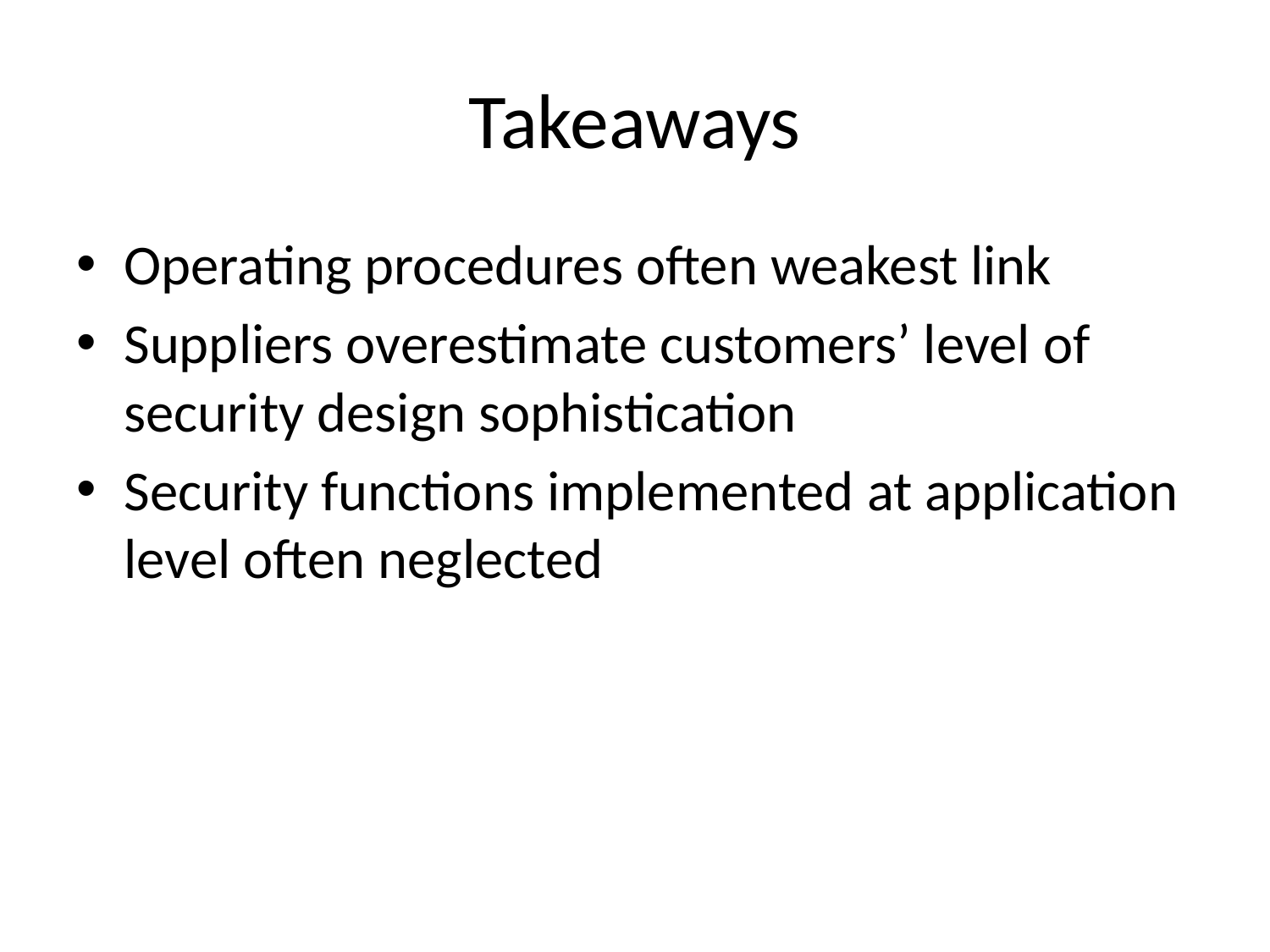

# Takeaways
Operating procedures often weakest link
Suppliers overestimate customers’ level of security design sophistication
Security functions implemented at application level often neglected